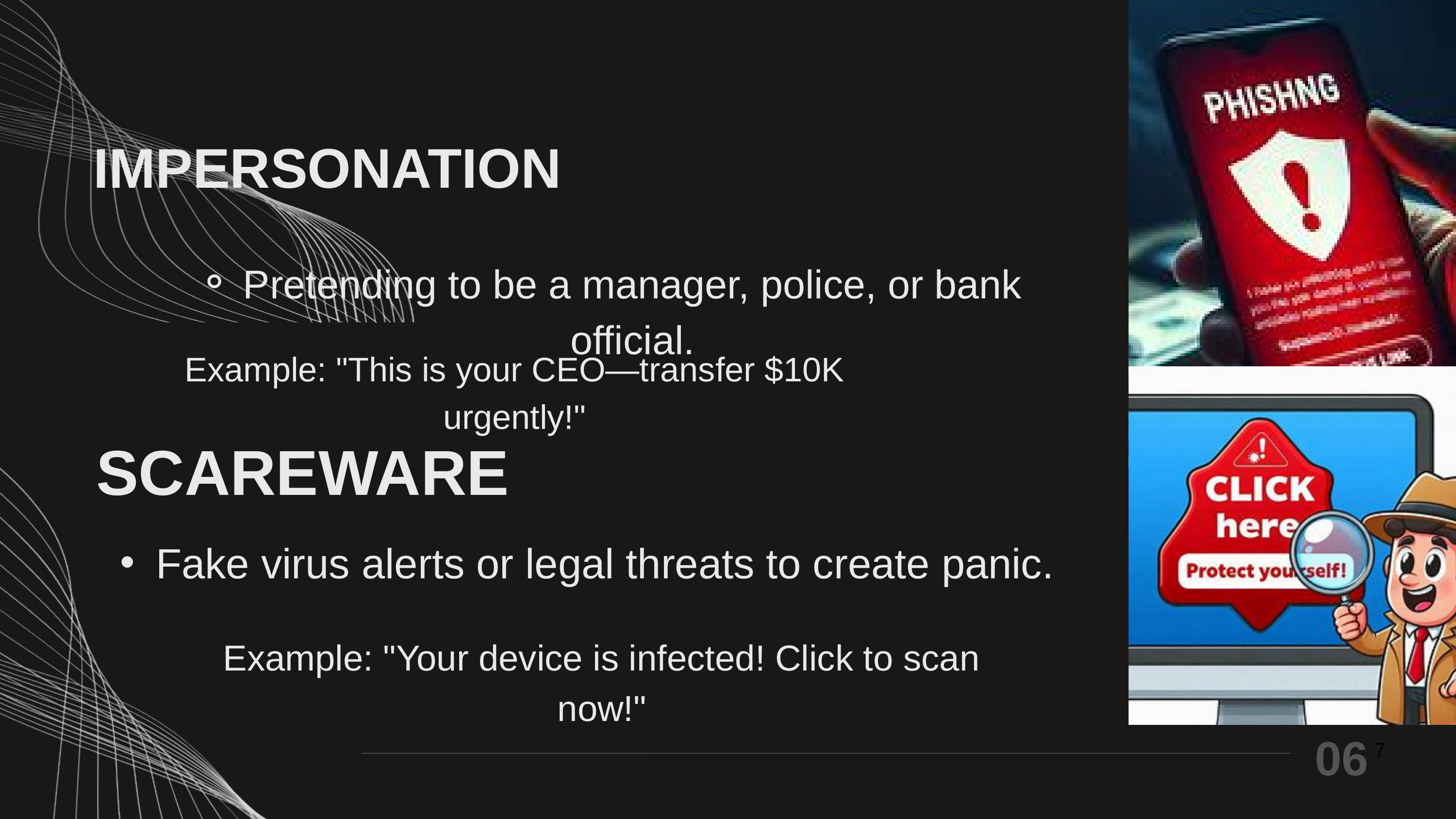

IMPERSONATION

Pretending to be a manager, police, or bank official.
Example: "This is your CEO—transfer $10K urgently!"
SCAREWARE

Fake virus alerts or legal threats to create panic.
Example: "Your device is infected! Click to scan now!"
06
7